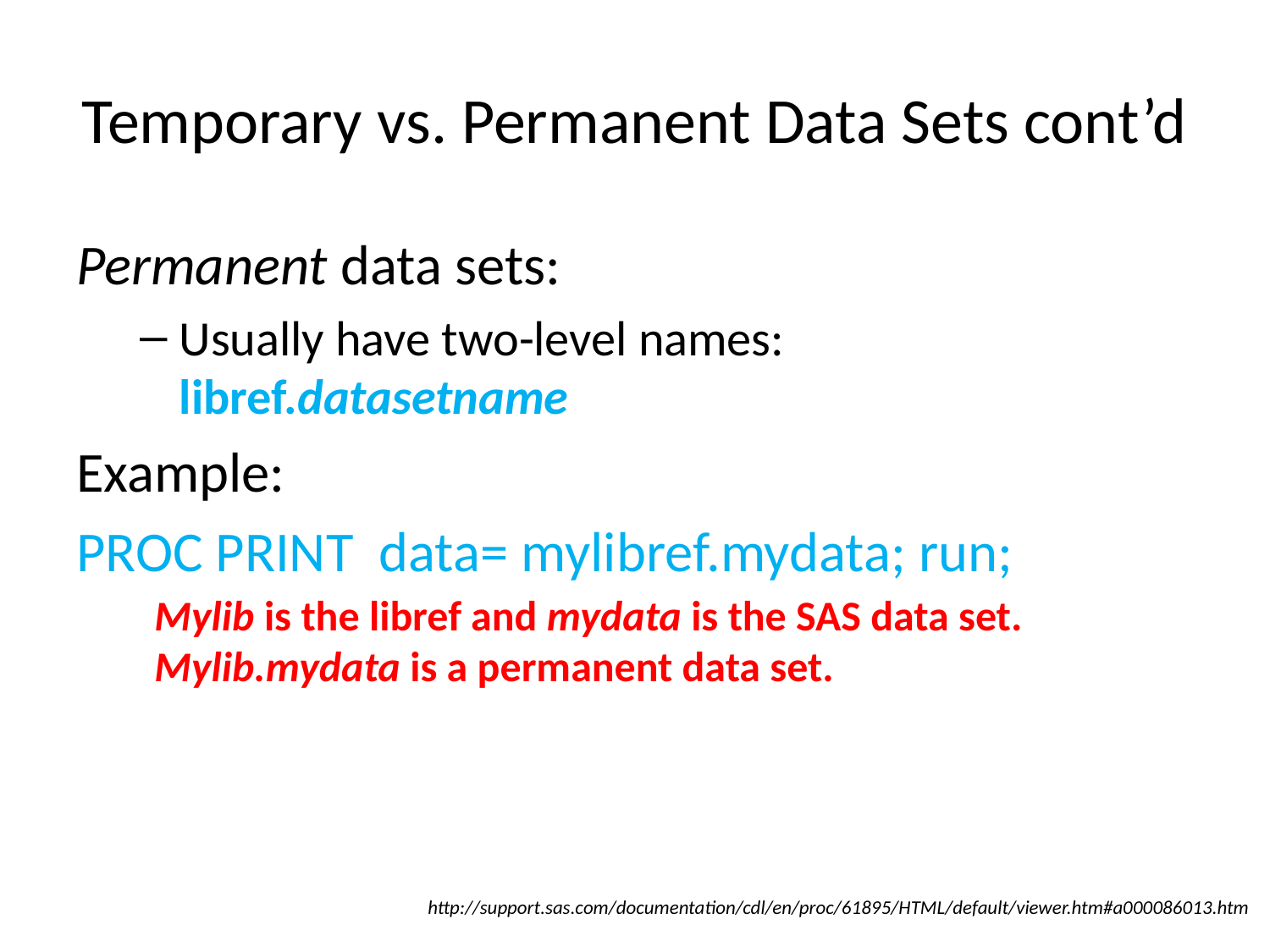

# Temporary vs. Permanent Data Sets cont’d
Permanent data sets:
Usually have two-level names:  libref.datasetname
Example:
PROC PRINT  data= mylibref.mydata; run;

Mylib is the libref and mydata is the SAS data set.  Mylib.mydata is a permanent data set.
http://support.sas.com/documentation/cdl/en/proc/61895/HTML/default/viewer.htm#a000086013.htm